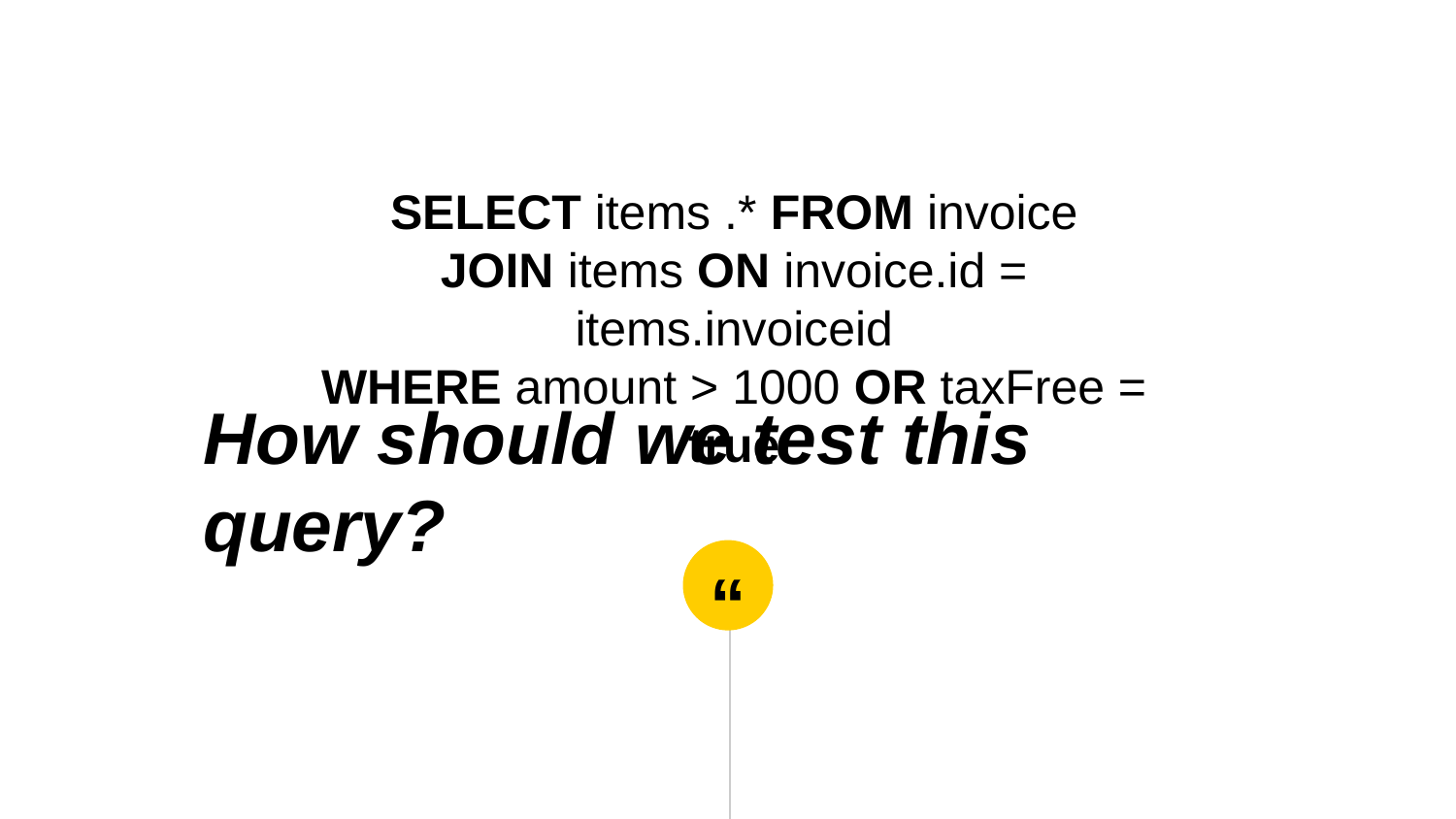

SELECT items .* FROM invoice
JOIN items ON invoice.id = items.invoiceid
WHERE amount > 1000 OR taxFree = true
How should we test this query?